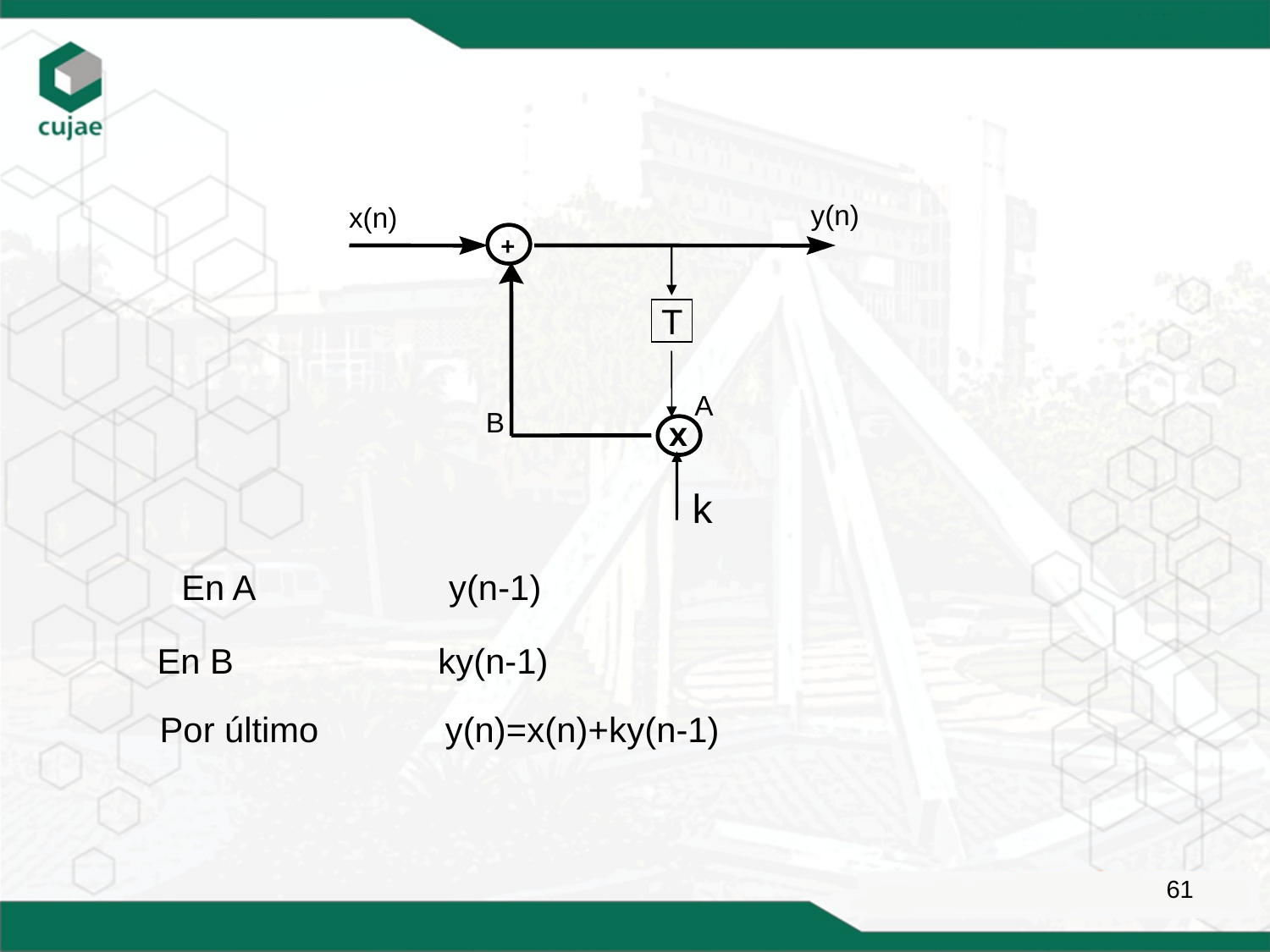

y(n)
x(n)
 +

 T

A
B
X

k
En A                    y(n-1)
En B                     ky(n-1)
Por último             y(n)=x(n)+ky(n-1)
61